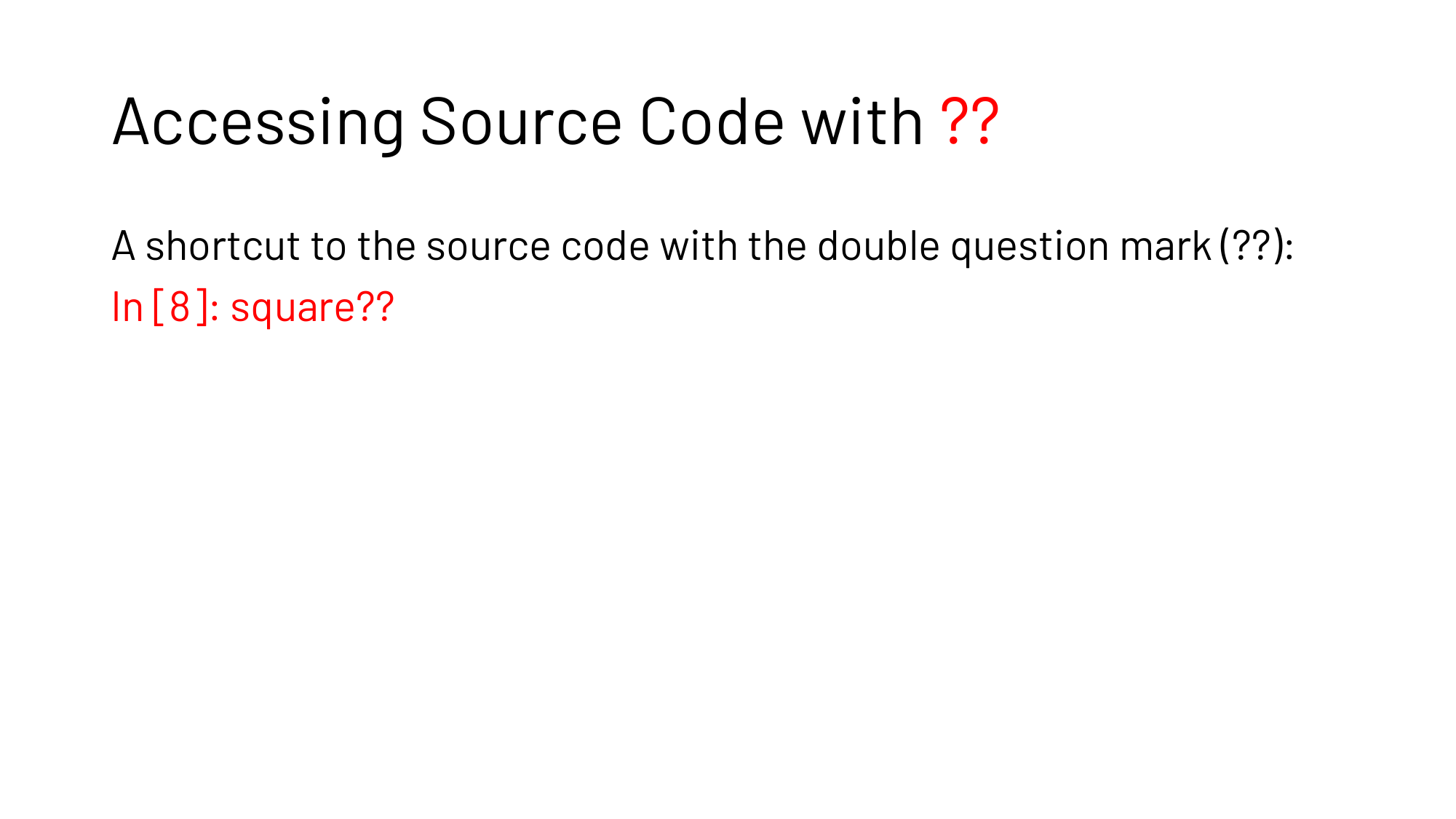

# Accessing Source Code with ??
A shortcut to the source code with the double question mark (??):
In [8]: square??